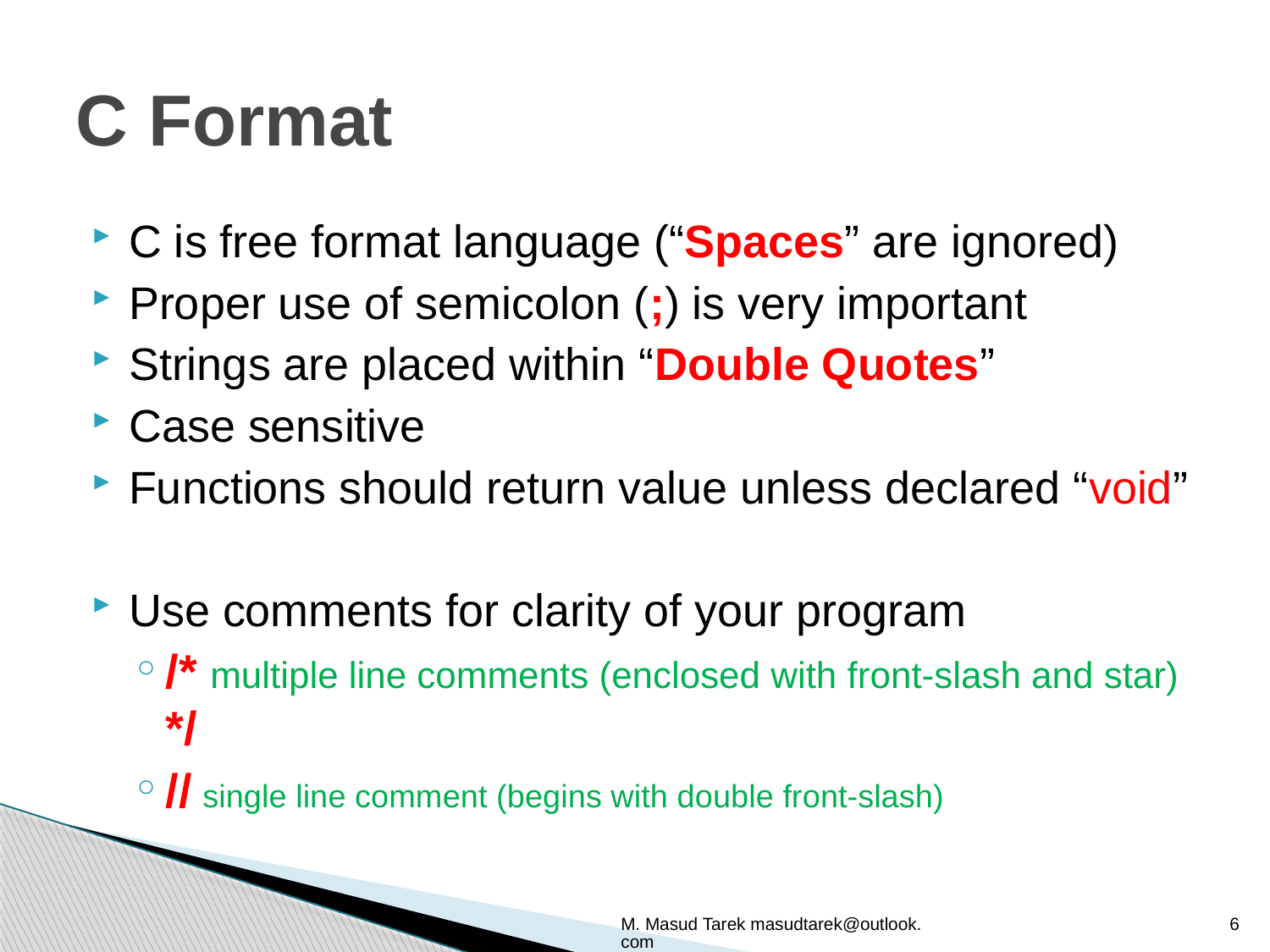

# C Format
C is free format language (“Spaces” are ignored)
Proper use of semicolon (;) is very important
Strings are placed within “Double Quotes”
Case sensitive
Functions should return value unless declared “void”

Use comments for clarity of your program
/* multiple line comments (enclosed with front-slash and star) */
// single line comment (begins with double front-slash)
M. Masud Tarek masudtarek@outlook.com
6